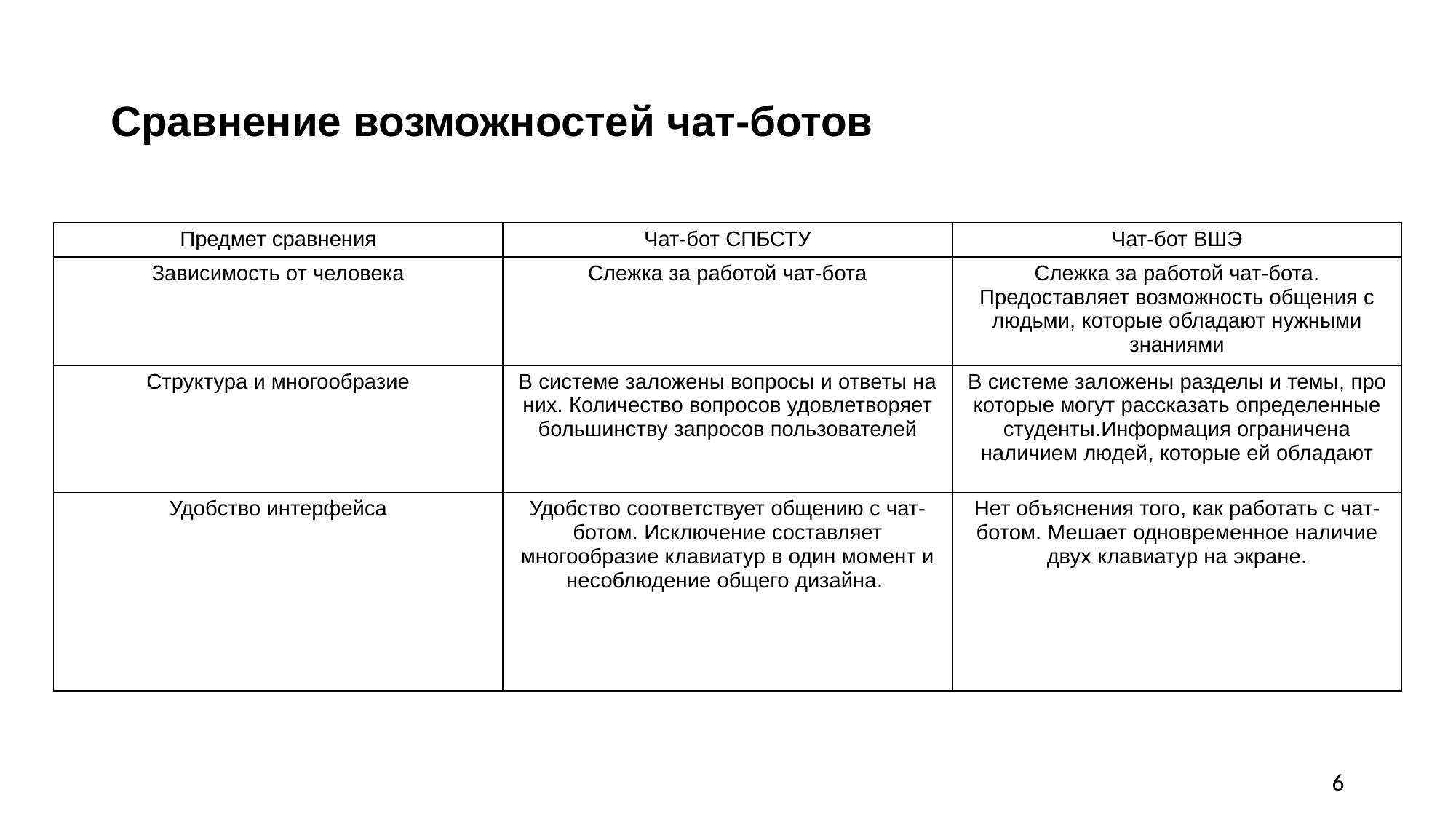

# Сравнение возможностей чат-ботов
| Предмет сравнения | Чат-бот СПБСТУ | Чат-бот ВШЭ |
| --- | --- | --- |
| Зависимость от человека | Слежка за работой чат-бота | Слежка за работой чат-бота. Предоставляет возможность общения с людьми, которые обладают нужными знаниями |
| Структура и многообразие | В системе заложены вопросы и ответы на них. Количество вопросов удовлетворяет большинству запросов пользователей | В системе заложены разделы и темы, про которые могут рассказать определенные студенты.Информация ограничена наличием людей, которые ей обладают |
| Удобство интерфейса | Удобство соответствует общению с чат-ботом. Исключение составляет многообразие клавиатур в один момент и несоблюдение общего дизайна. | Нет объяснения того, как работать с чат-ботом. Мешает одновременное наличие двух клавиатур на экране. |
6